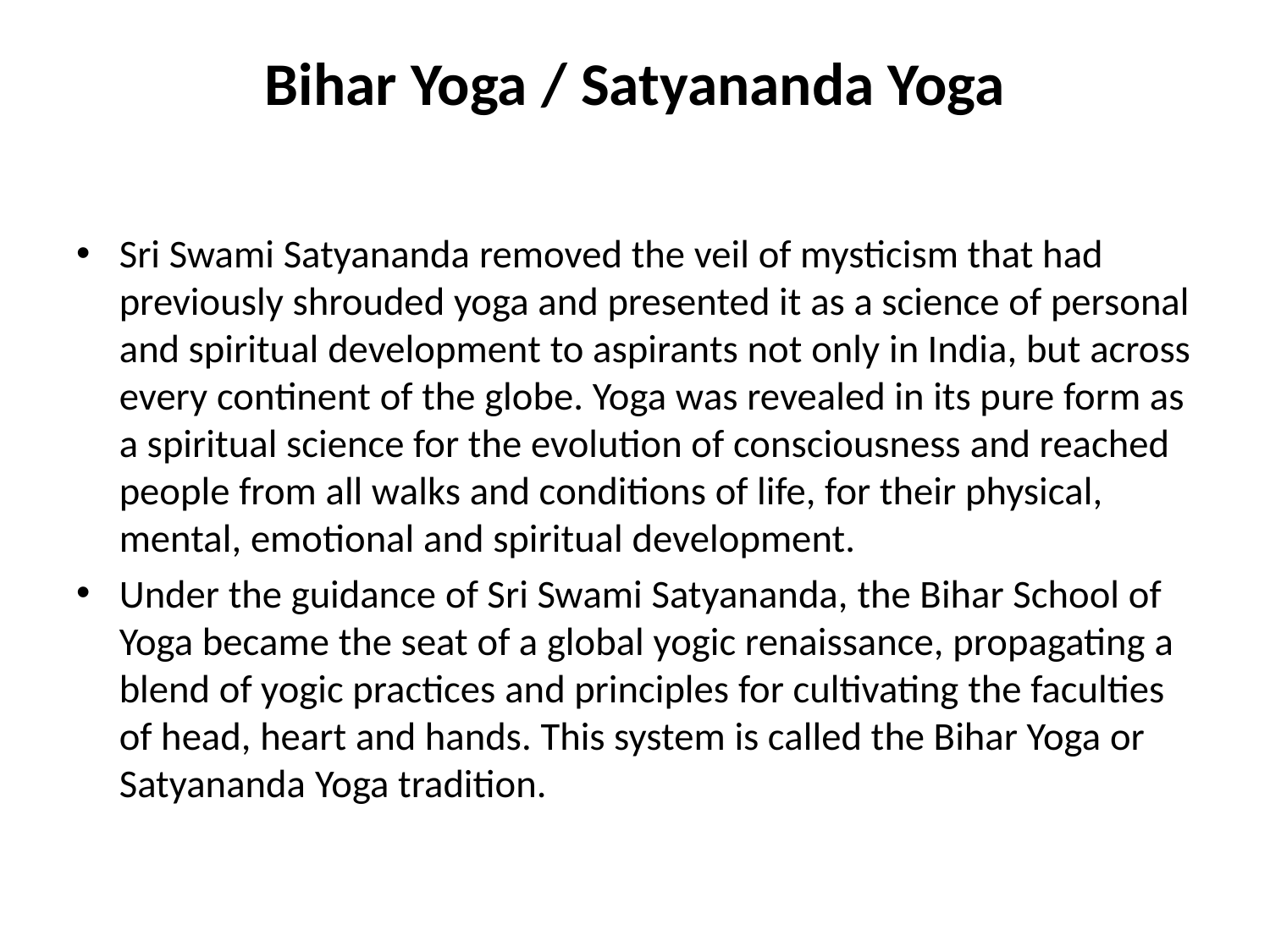

# Bihar Yoga / Satyananda Yoga
Sri Swami Satyananda removed the veil of mysticism that had previously shrouded yoga and presented it as a science of personal and spiritual development to aspirants not only in India, but across every continent of the globe. Yoga was revealed in its pure form as a spiritual science for the evolution of consciousness and reached people from all walks and conditions of life, for their physical, mental, emotional and spiritual development.
Under the guidance of Sri Swami Satyananda, the Bihar School of Yoga became the seat of a global yogic renaissance, propagating a blend of yogic practices and principles for cultivating the faculties of head, heart and hands. This system is called the Bihar Yoga or Satyananda Yoga tradition.